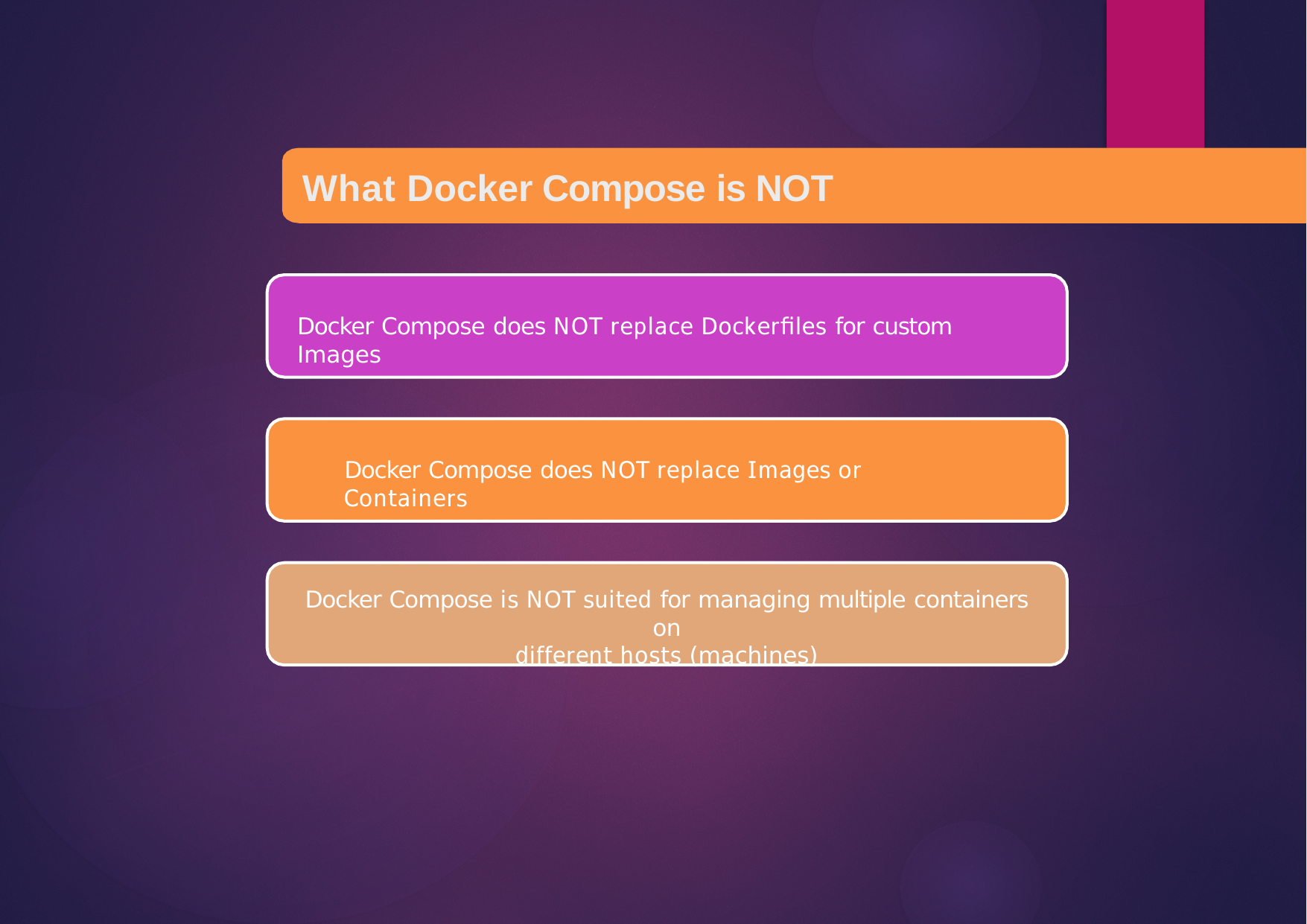

# What Docker Compose is NOT

Docker Compose does NOT replace Dockerfiles for custom Images

Docker Compose does NOT replace Images or Containers

Docker Compose is NOT suited for managing multiple containers on
different hosts (machines)